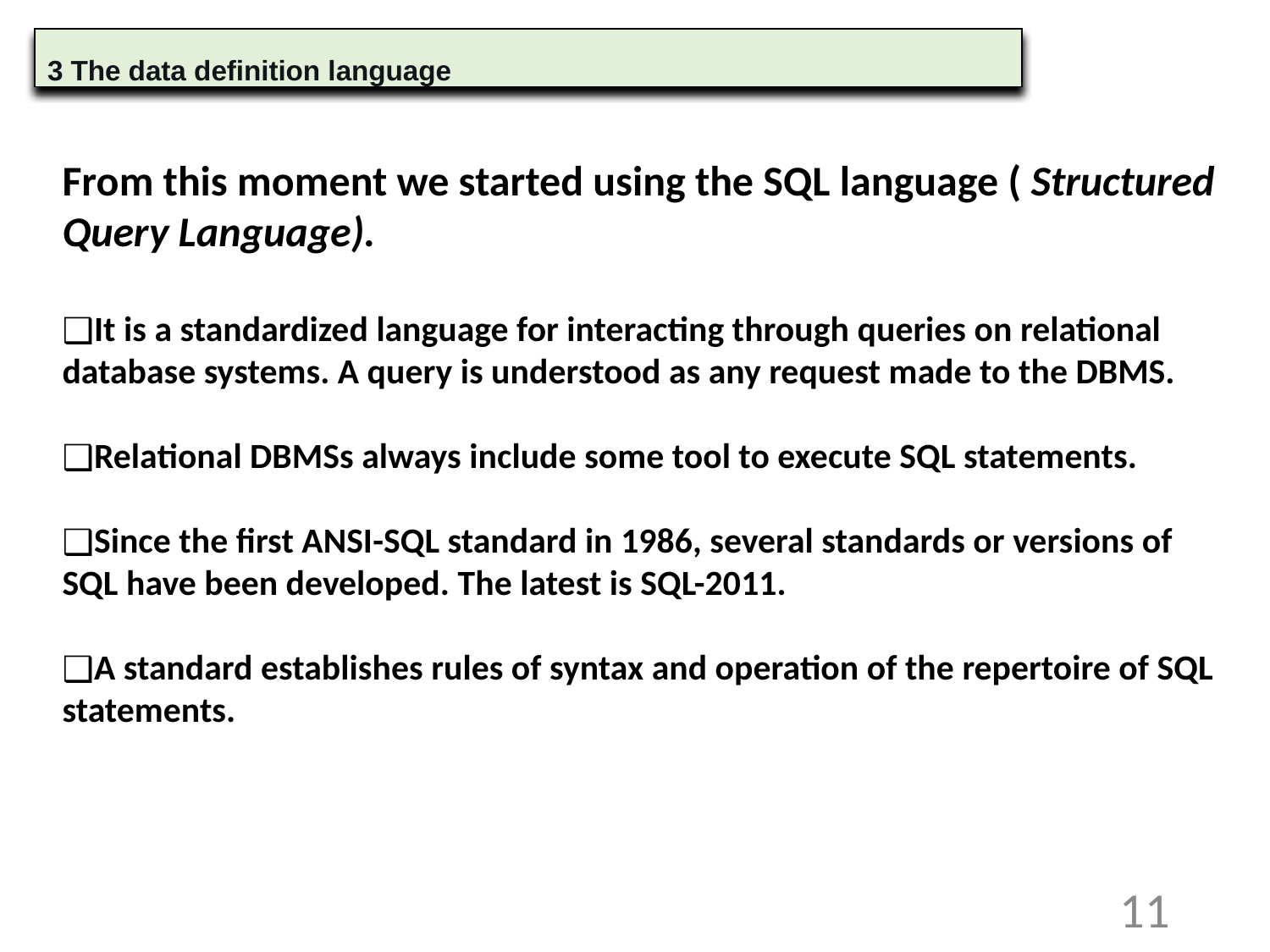

3 The data definition language

From this moment we started using the SQL language ( Structured Query Language).

It is a standardized language for interacting through queries on relational database systems. A query is understood as any request made to the DBMS.

Relational DBMSs always include some tool to execute SQL statements.

Since the first ANSI-SQL standard in 1986, several standards or versions of SQL have been developed. The latest is SQL-2011.

A standard establishes rules of syntax and operation of the repertoire of SQL statements.

11